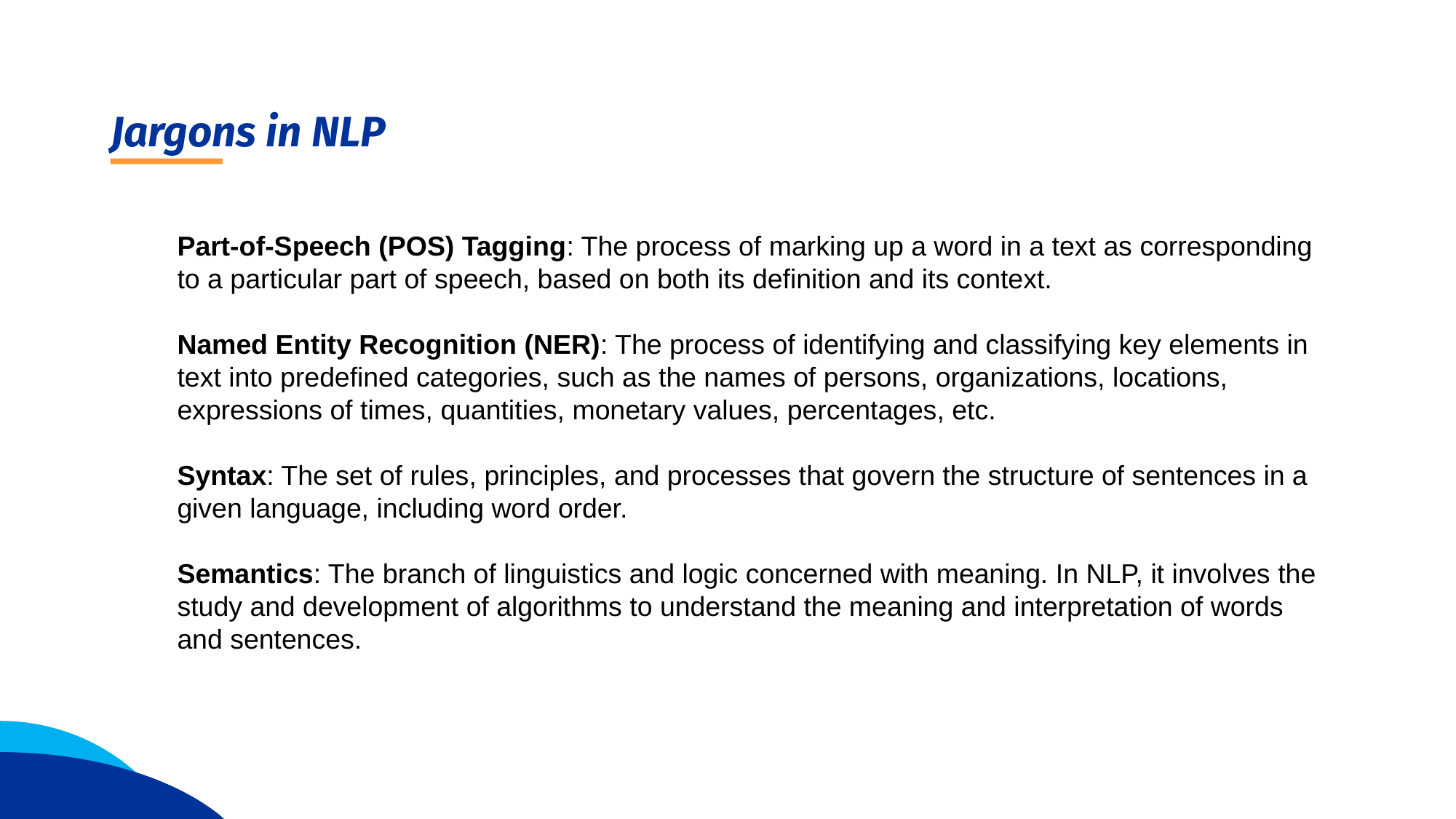

Jargons in NLP

Part-of-Speech (POS) Tagging: The process of marking up a word in a text as corresponding to a particular part of speech, based on both its definition and its context.

Named Entity Recognition (NER): The process of identifying and classifying key elements in text into predefined categories, such as the names of persons, organizations, locations, expressions of times, quantities, monetary values, percentages, etc.

Syntax: The set of rules, principles, and processes that govern the structure of sentences in a given language, including word order.

Semantics: The branch of linguistics and logic concerned with meaning. In NLP, it involves the study and development of algorithms to understand the meaning and interpretation of words and sentences.